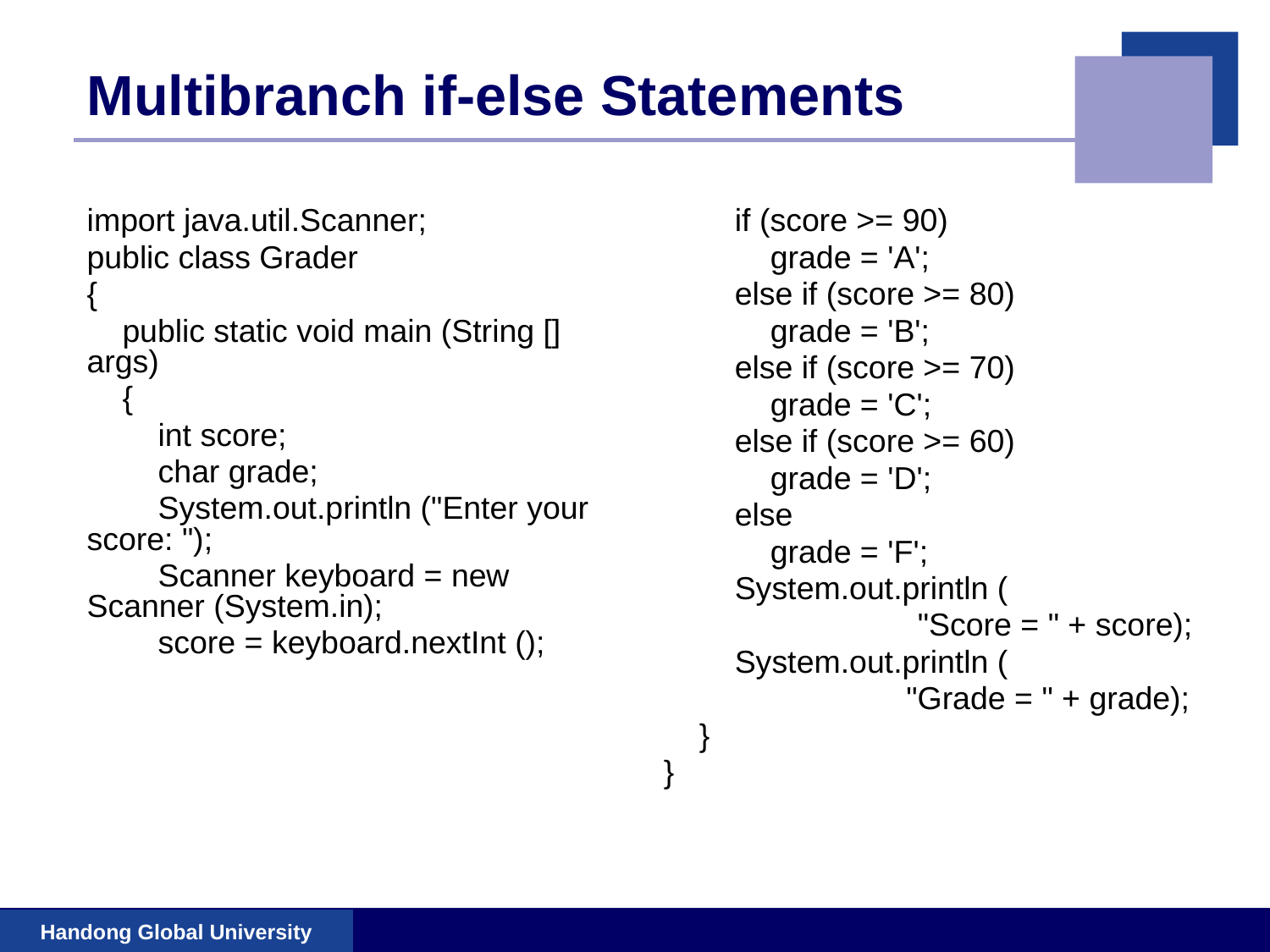

# Multibranch if-else Statements
import java.util.Scanner;
public class Grader
{
    public static void main (String [] args)
    {
        int score;
        char grade;
        System.out.println ("Enter your score: ");
        Scanner keyboard = new Scanner (System.in);
        score = keyboard.nextInt ();
        if (score >= 90)
            grade = 'A';
        else if (score >= 80)
            grade = 'B';
        else if (score >= 70)
            grade = 'C';
        else if (score >= 60)
            grade = 'D';
        else
            grade = 'F';
        System.out.println (
		"Score = " + score);
        System.out.println (
	             "Grade = " + grade);
    }
}